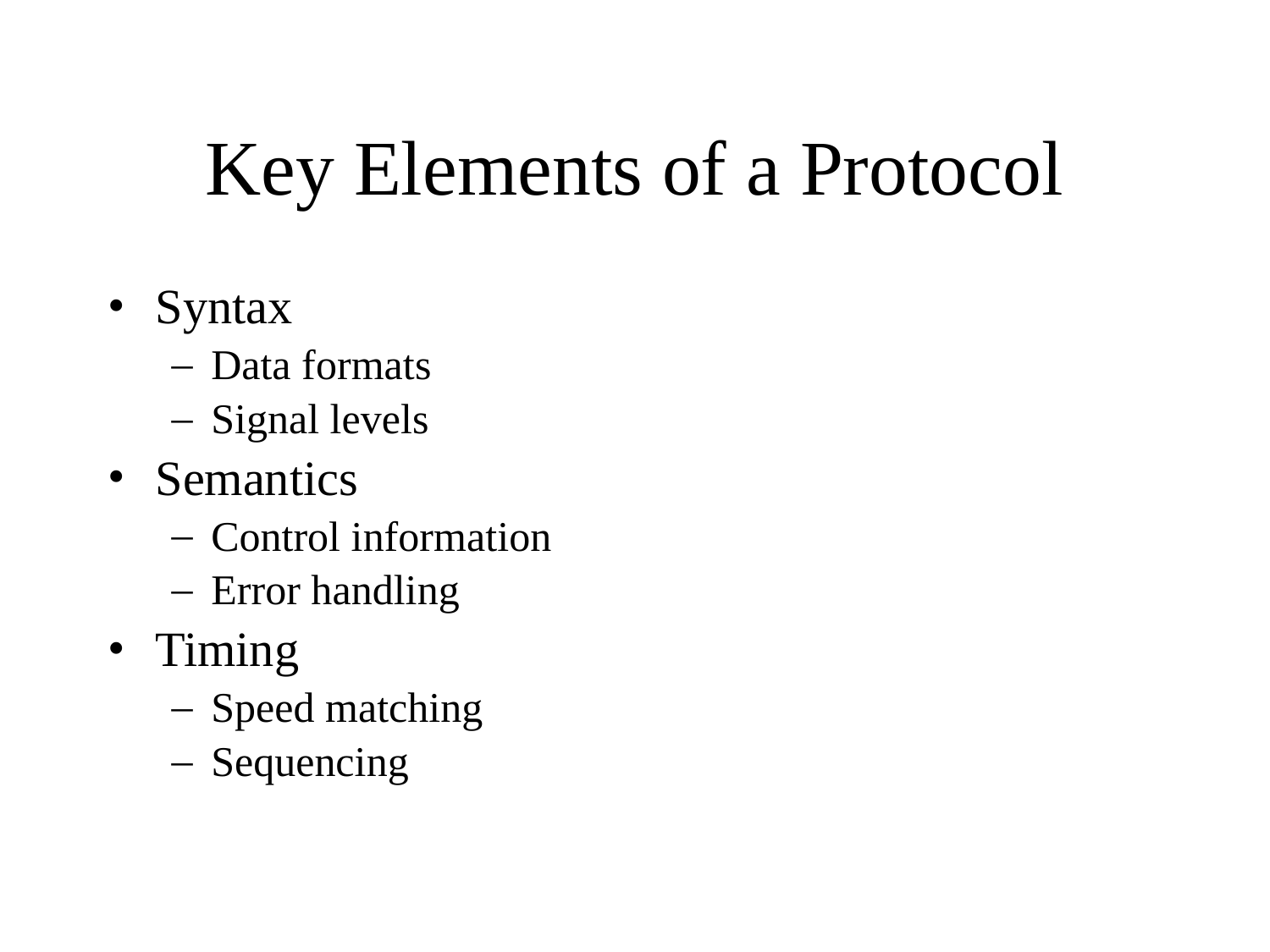

# Key Elements of a Protocol
Syntax
Data formats
Signal levels
Semantics
Control information
Error handling
Timing
Speed matching
Sequencing